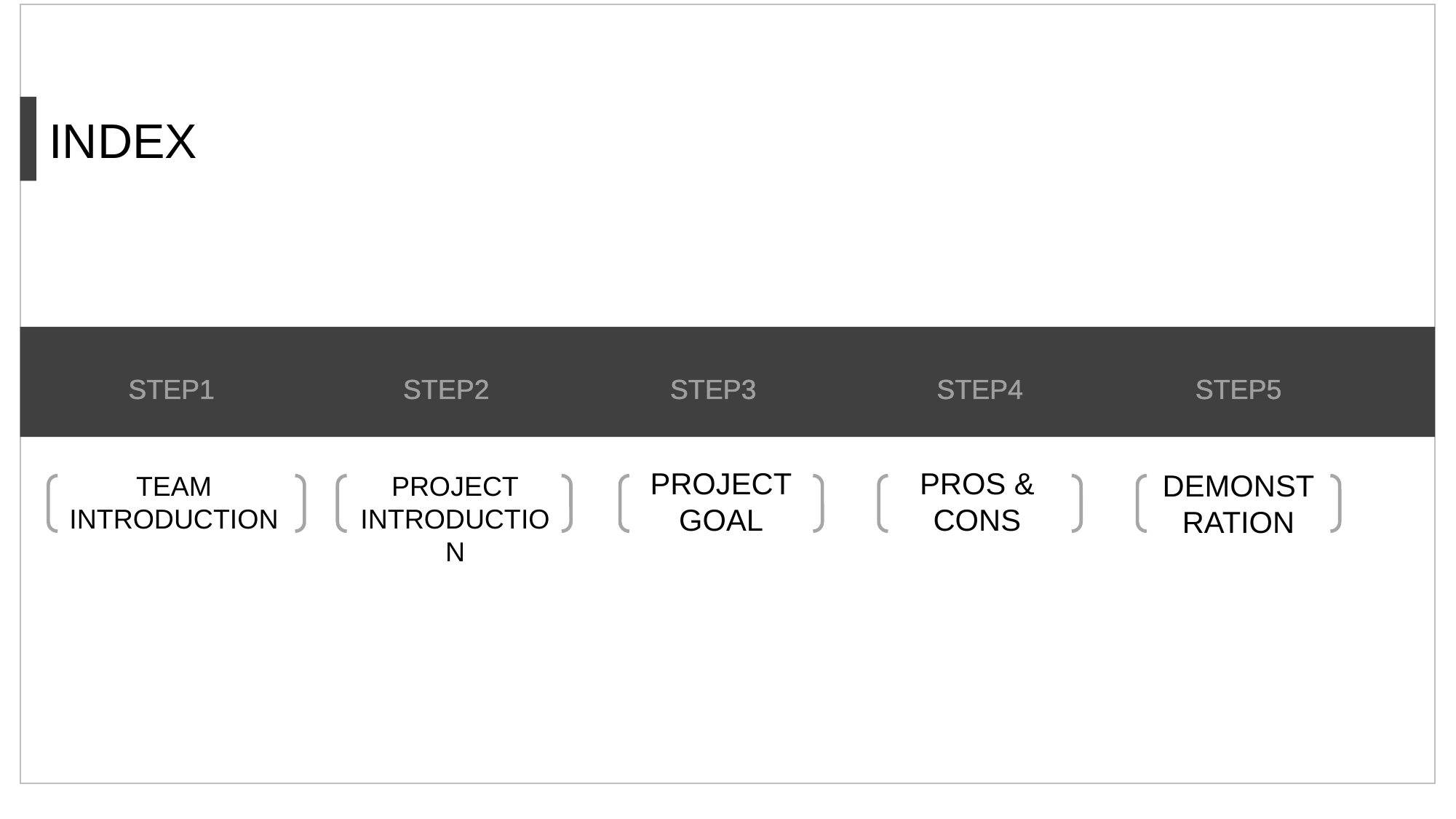

INDEX

STEP2
STEP1
STEP3
STEP4
STEP5
PROJECT
GOAL

PROS &
CONS

DEMONST
RATION

TEAM
INTRODUCTION

PROJECT
INTRODUCTION